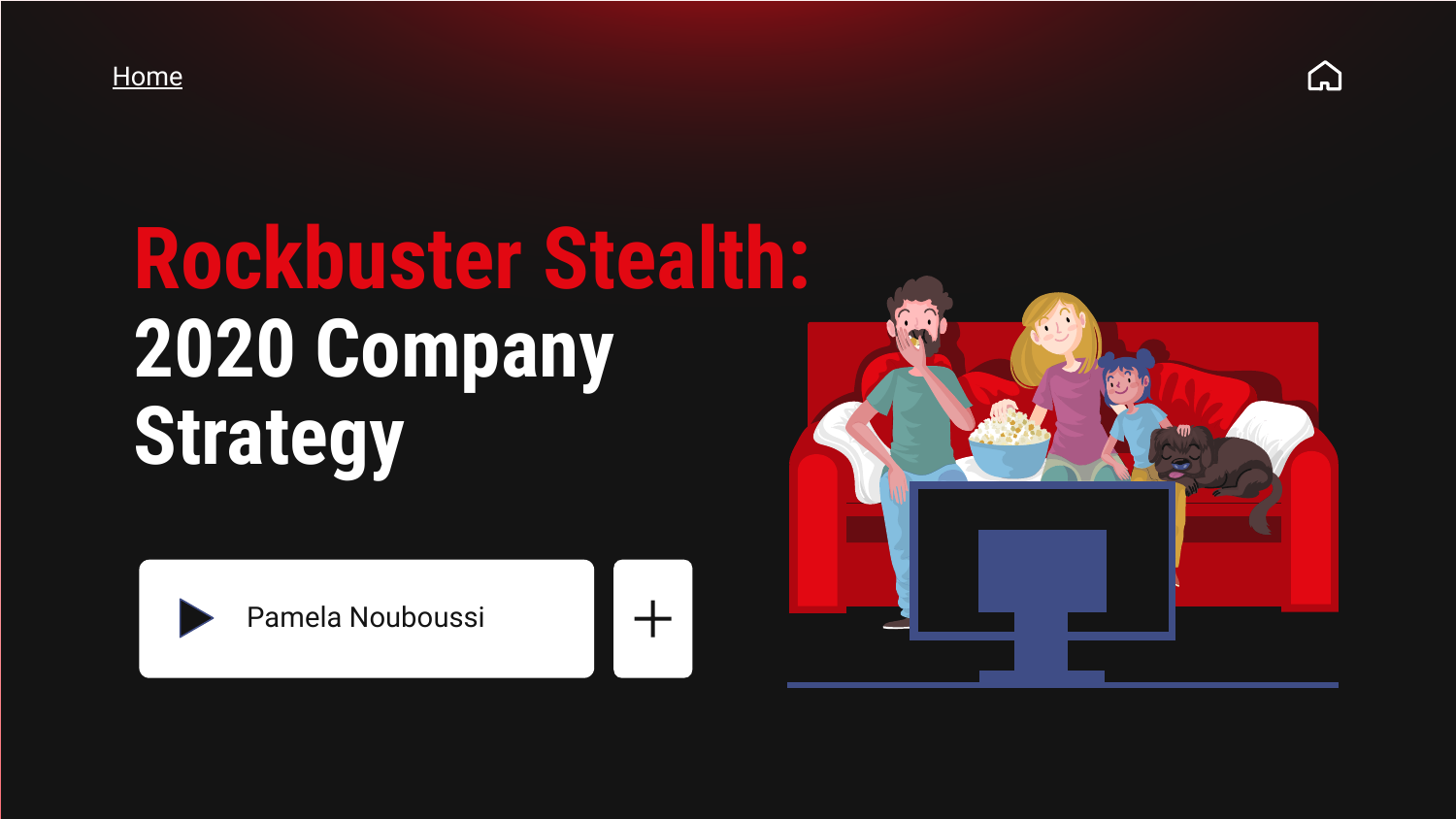

Home

# Rockbuster Stealth: 2020 Company Strategy

Pamela Nouboussi